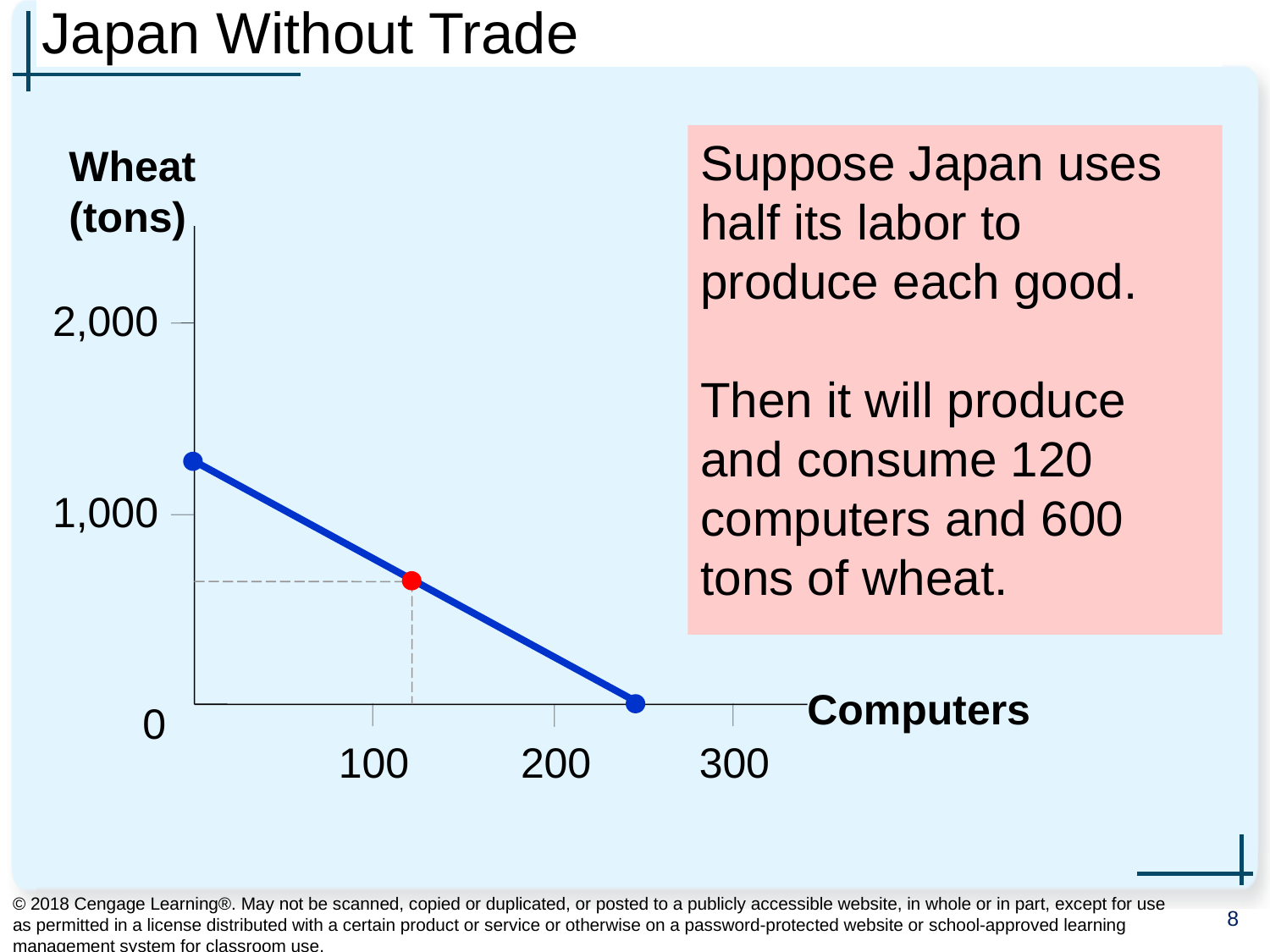

# Japan Without Trade
Suppose Japan uses half its labor to produce each good.

Then it will produce and consume 120 computers and 600 tons of wheat.

Wheat (tons)

2,000

1,000

0

100

300

200
Computers

© 2018 Cengage Learning®. May not be scanned, copied or duplicated, or posted to a publicly accessible website, in whole or in part, except for use as permitted in a license distributed with a certain product or service or otherwise on a password-protected website or school-approved learning management system for classroom use.
8